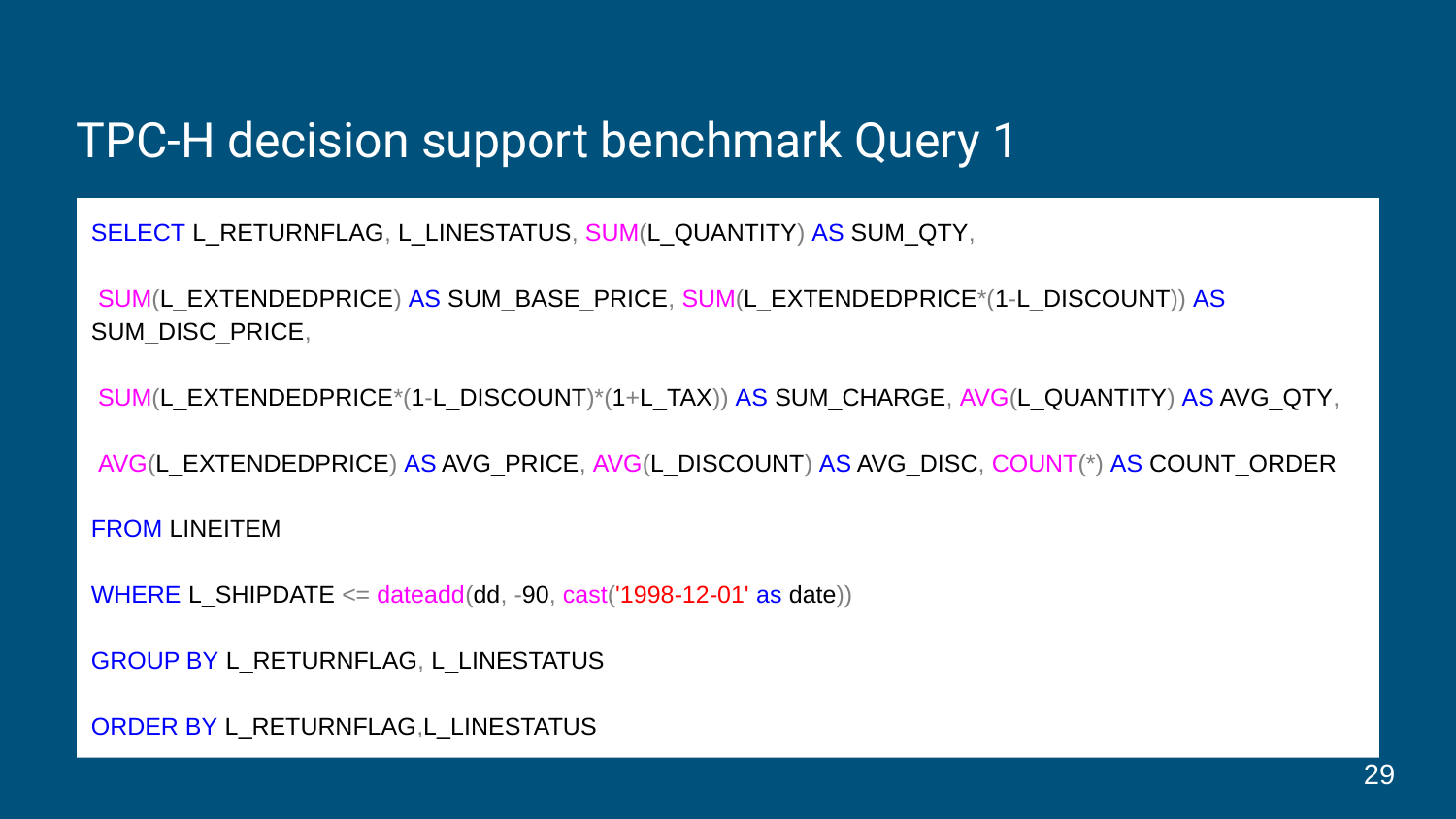

# TPC-H decision support benchmark Query 1
SELECT L_RETURNFLAG, L_LINESTATUS, SUM(L_QUANTITY) AS SUM_QTY,
 SUM(L_EXTENDEDPRICE) AS SUM_BASE_PRICE, SUM(L_EXTENDEDPRICE*(1-L_DISCOUNT)) AS SUM_DISC_PRICE,
 SUM(L_EXTENDEDPRICE*(1-L_DISCOUNT)*(1+L_TAX)) AS SUM_CHARGE, AVG(L_QUANTITY) AS AVG_QTY,
 AVG(L_EXTENDEDPRICE) AS AVG_PRICE, AVG(L_DISCOUNT) AS AVG_DISC, COUNT(*) AS COUNT_ORDER
FROM LINEITEM
WHERE L_SHIPDATE <= dateadd(dd, -90, cast('1998-12-01' as date))
GROUP BY L_RETURNFLAG, L_LINESTATUS
ORDER BY L_RETURNFLAG,L_LINESTATUS
29